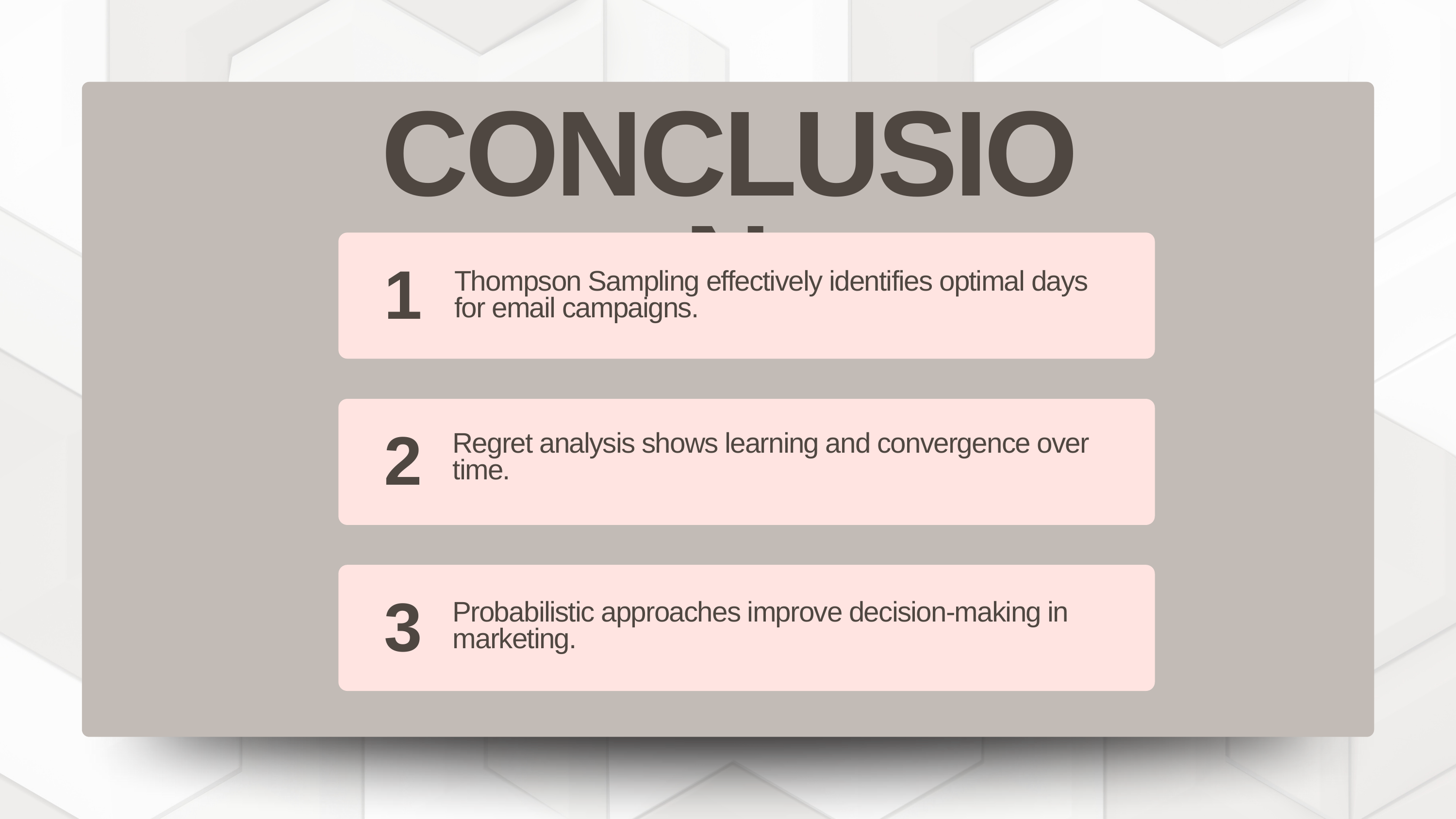

CONCLUSION

1
Thompson Sampling effectively identifies optimal days for email campaigns.

Regret analysis shows learning and convergence over time.
2
2

3
Probabilistic approaches improve decision-making in marketing.

3